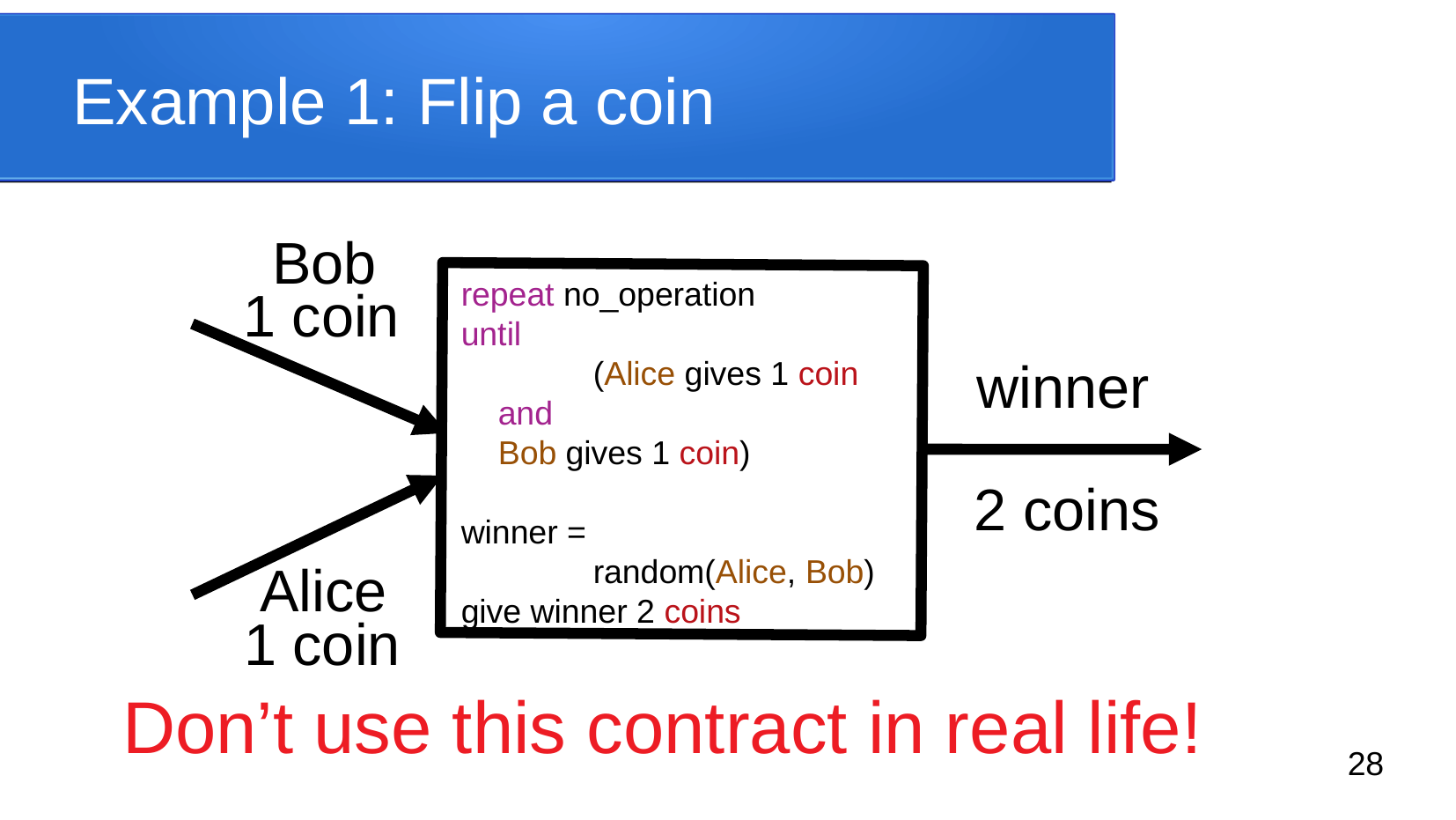

Example 1: Flip a coin
Bob

repeat no_operation
until
	(Alice gives 1 coin
    and
    Bob gives 1 coin)

winner =
	random(Alice, Bob)
give winner 2 coins
1 coin

winner

2 coins

Alice
1 coin
Don’t use this contract in real life!